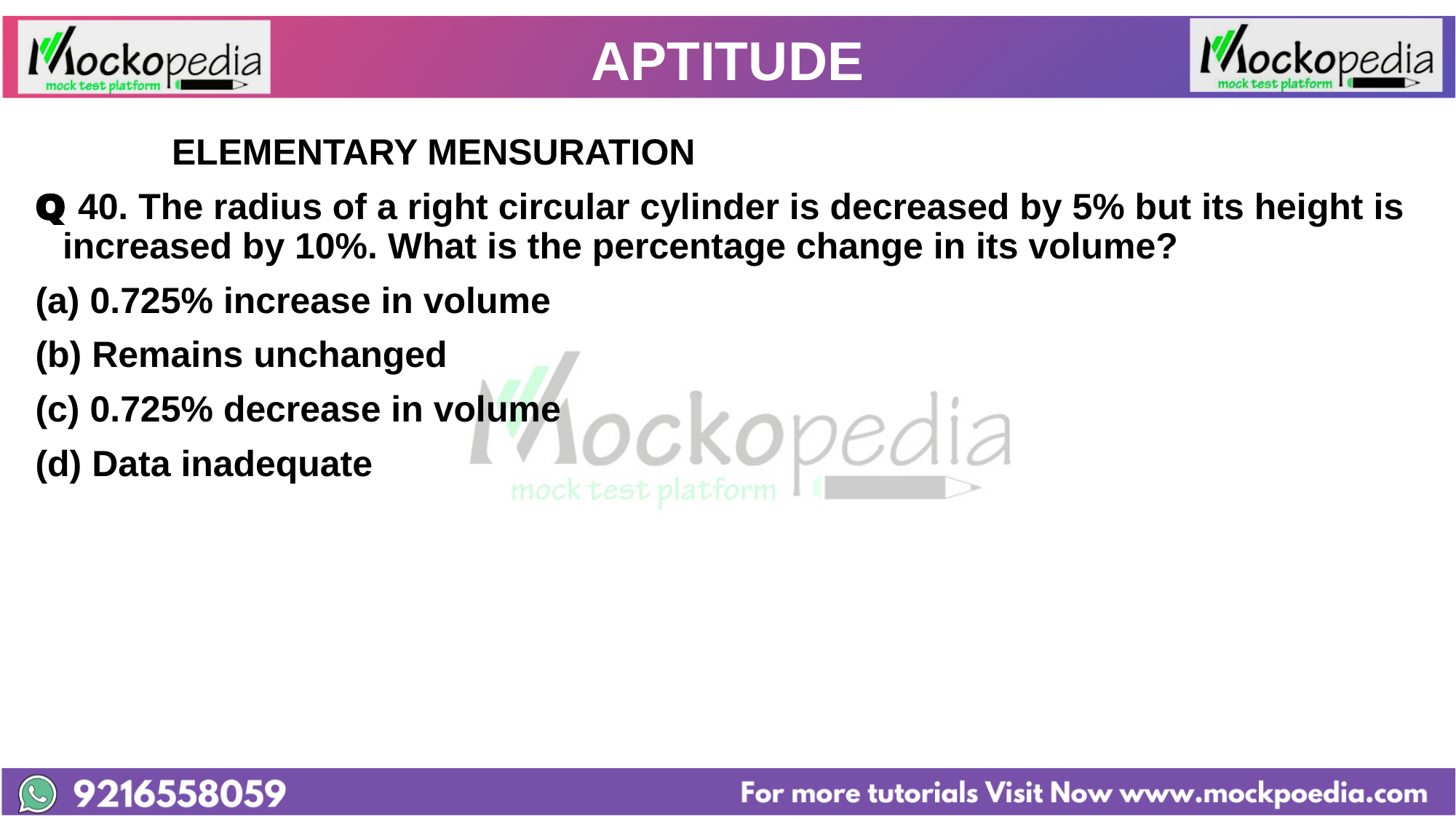

# APTITUDE
		ELEMENTARY MENSURATION
Q 40. The radius of a right circular cylinder is decreased by 5% but its height is increased by 10%. What is the percentage change in its volume?
(a) 0.725% increase in volume
(b) Remains unchanged
(c) 0.725% decrease in volume
(d) Data inadequate